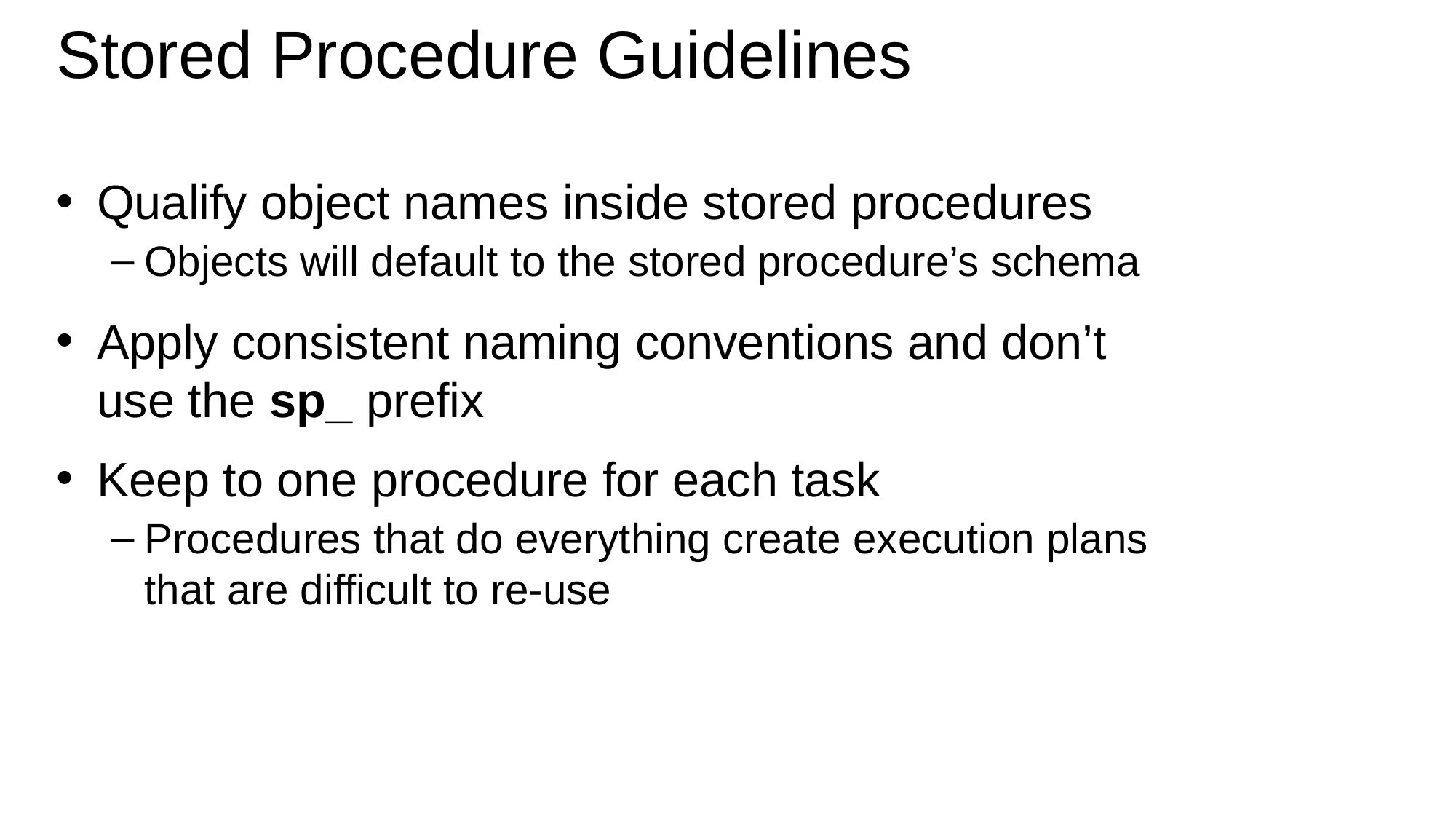

# Stored Procedure Guidelines
Qualify object names inside stored procedures
Objects will default to the stored procedure’s schema
Apply consistent naming conventions and don’t use the sp_ prefix
Keep to one procedure for each task
Procedures that do everything create execution plans that are difficult to re-use